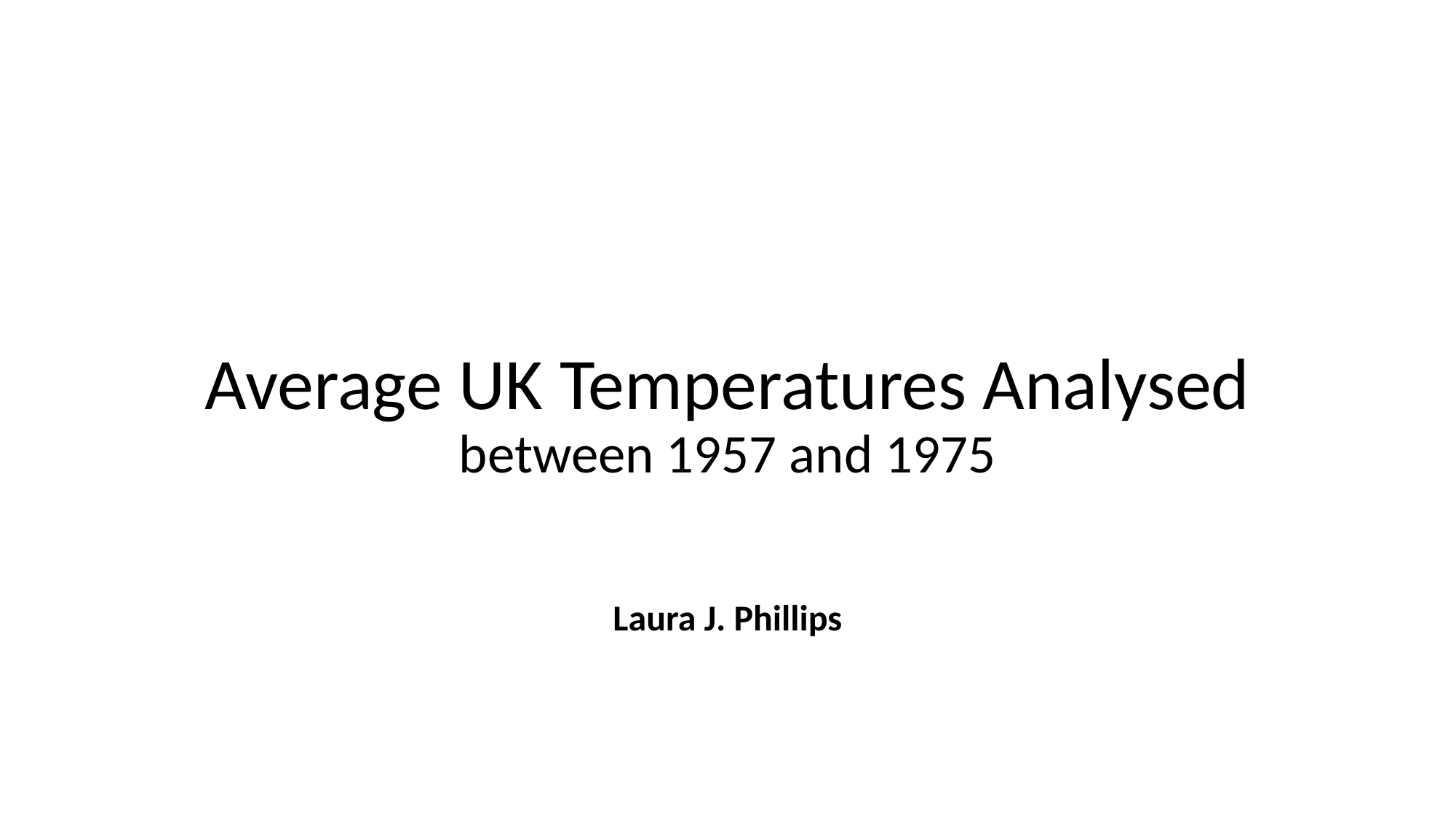

# Average UK Temperatures Analysed between 1957 and 1975

Laura J. Phillips